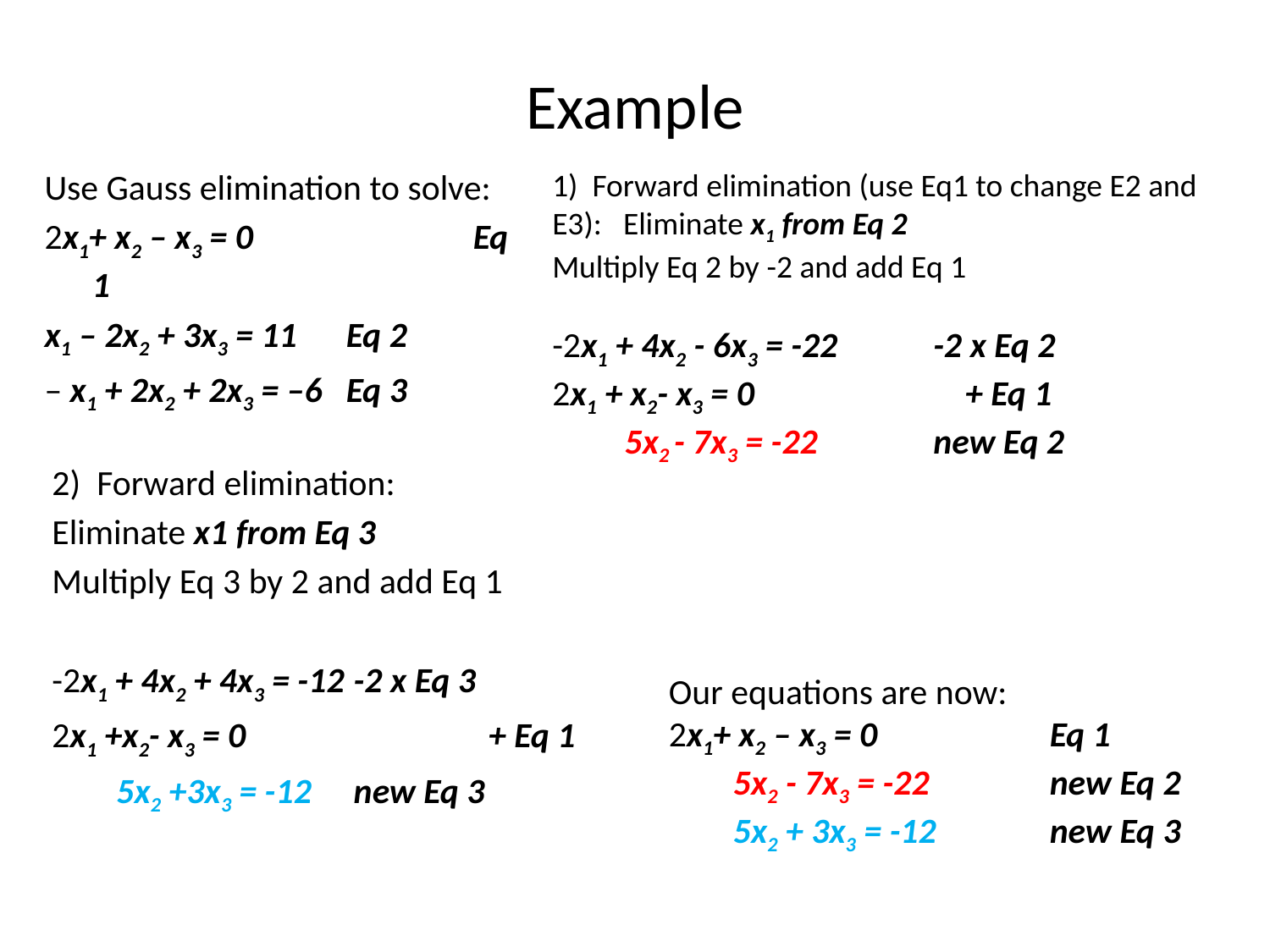

# Example
Use Gauss elimination to solve:
2x1+ x2 – x3 = 0 		Eq 1
x1 – 2x2 + 3x3 = 11 	Eq 2
– x1 + 2x2 + 2x3 = –6 	Eq 3
1)  Forward elimination (use Eq1 to change E2 and E3):   Eliminate x1 from Eq 2
Multiply Eq 2 by -2 and add Eq 1

-2x1 + 4x2 - 6x3 = -22 	-2 x Eq 2
2x1 + x2- x3 = 0 		    + Eq 1
         5x2 - 7x3 = -22 	new Eq 2
2)  Forward elimination:
Eliminate x1 from Eq 3
Multiply Eq 3 by 2 and add Eq 1

-2x1 + 4x2 + 4x3 = -12 	-2 x Eq 3
2x1 +x2- x3 = 0 		 + Eq 1
        5x2 +3x3 = -12 	new Eq 3

Our equations are now:
2x1+ x2 – x3 = 0 		Eq 1
        5x2 - 7x3 = -22 	new Eq 2
        5x2 + 3x3 = -12 	new Eq 3